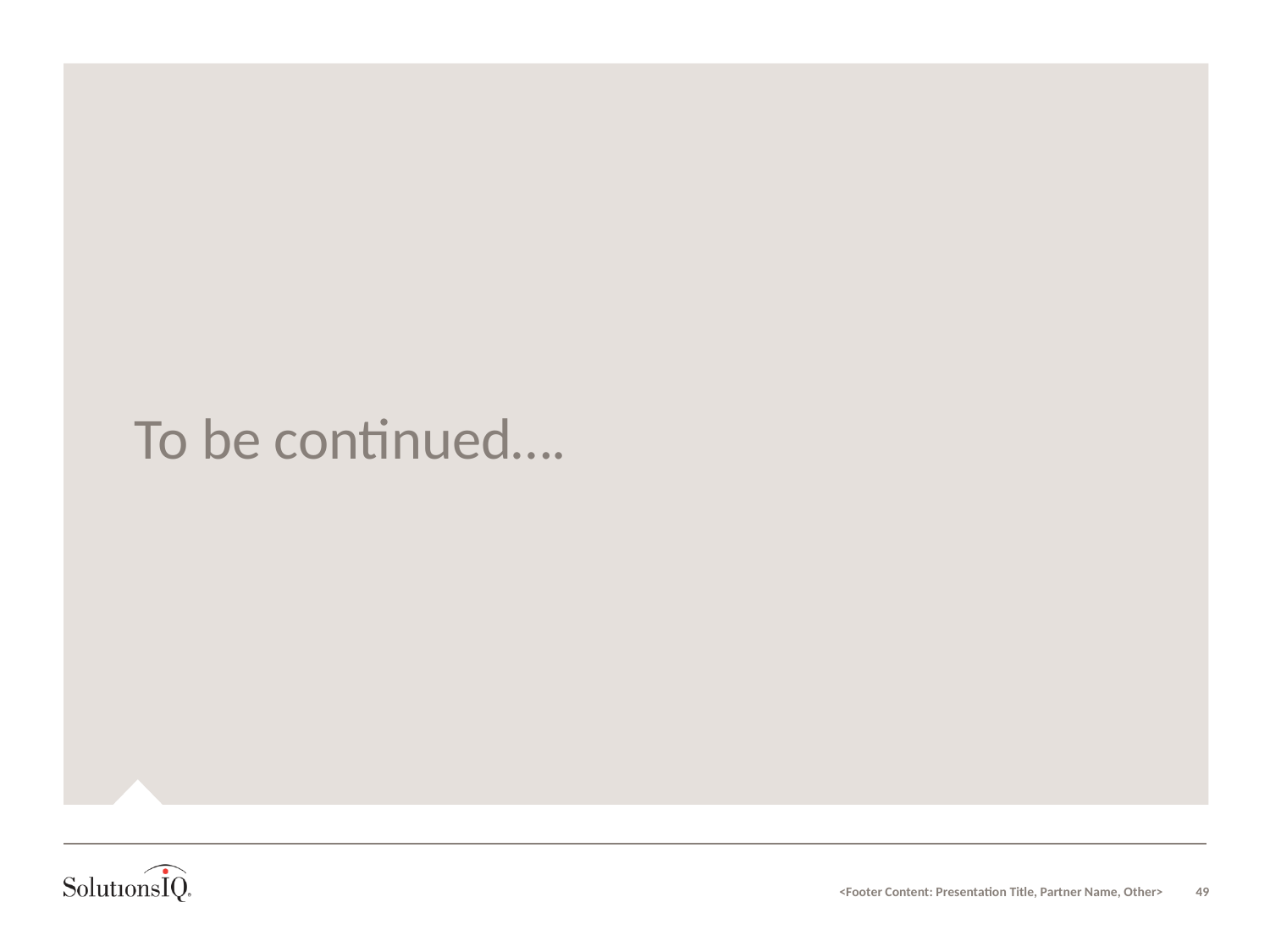

# To be continued….
<Footer Content: Presentation Title, Partner Name, Other>
49